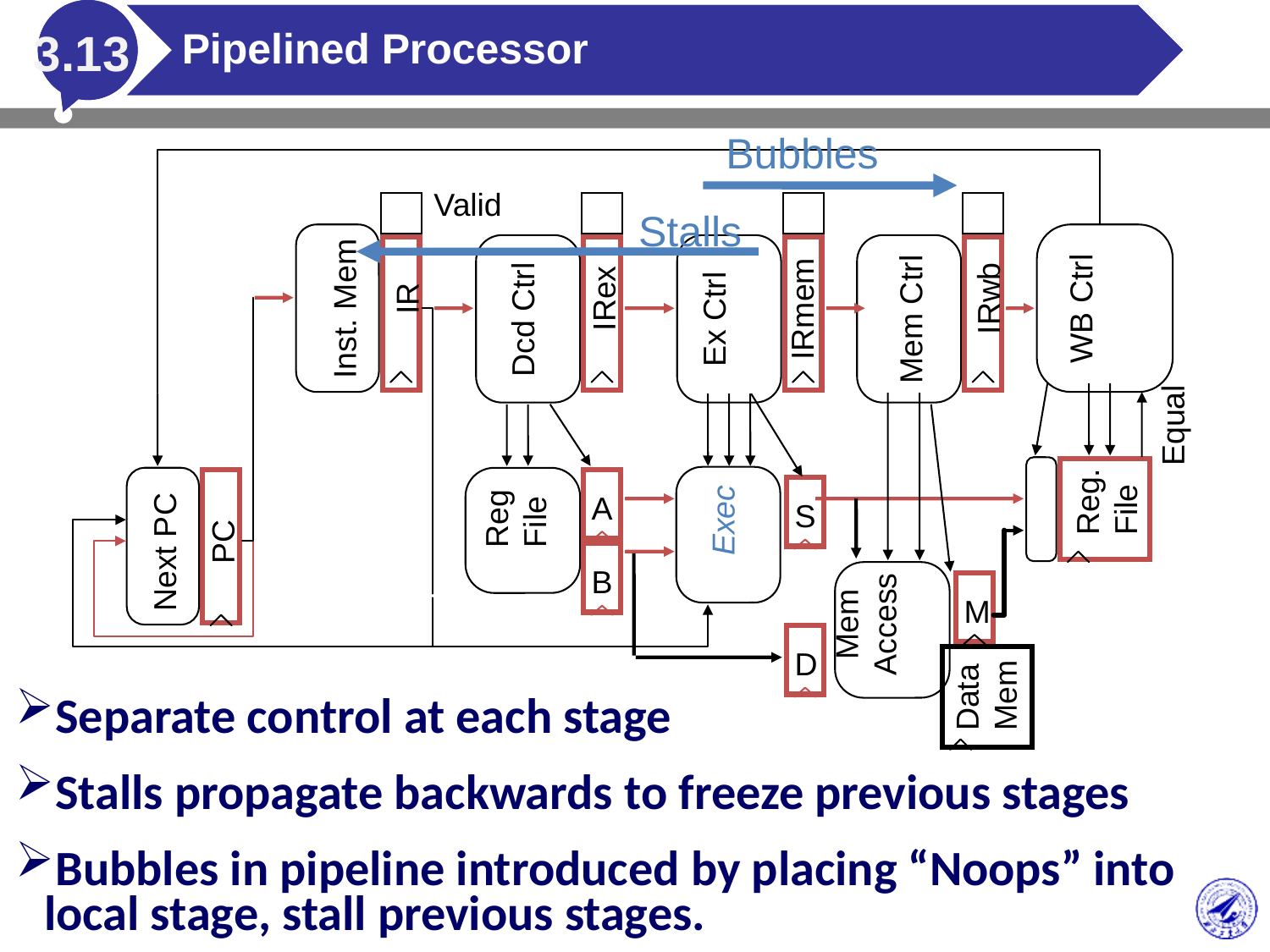

# Pipelined Processor
3.13
Bubbles

Valid

IRex
IR
IRwb
Inst. Mem
IRmem
WB Ctrl
Dcd Ctrl
Ex Ctrl
Mem Ctrl

Equal

Reg.
File

A

Reg
File

S

Exec

PC

Next PC

B

M

Mem
Access

D

Data
Mem

Stalls

Separate control at each stage
Stalls propagate backwards to freeze previous stages
Bubbles in pipeline introduced by placing “Noops” into local stage, stall previous stages.